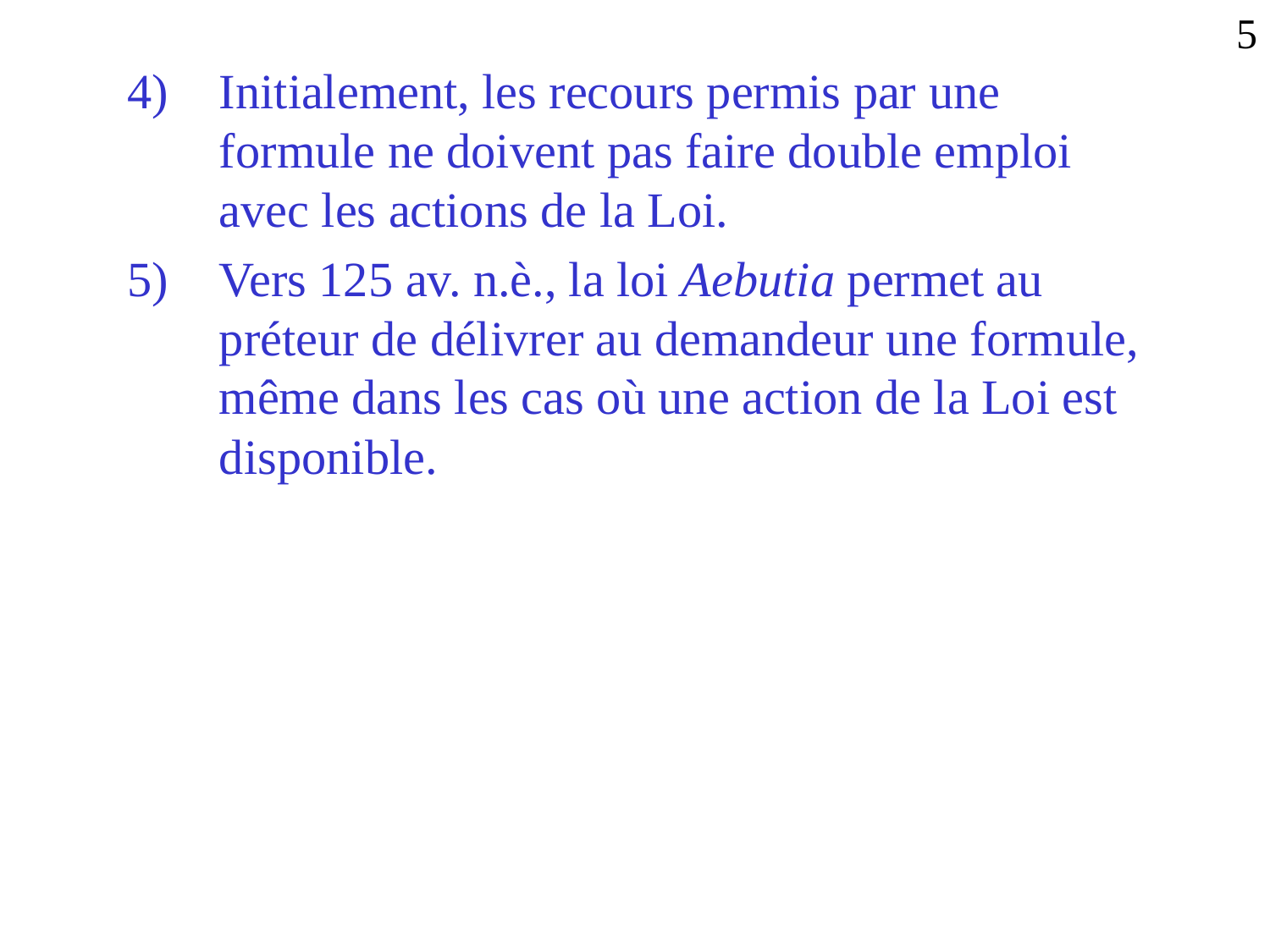

5
Initialement, les recours permis par une formule ne doivent pas faire double emploi avec les actions de la Loi.
Vers 125 av. n.è., la loi Aebutia permet au préteur de délivrer au demandeur une formule, même dans les cas où une action de la Loi est disponible.